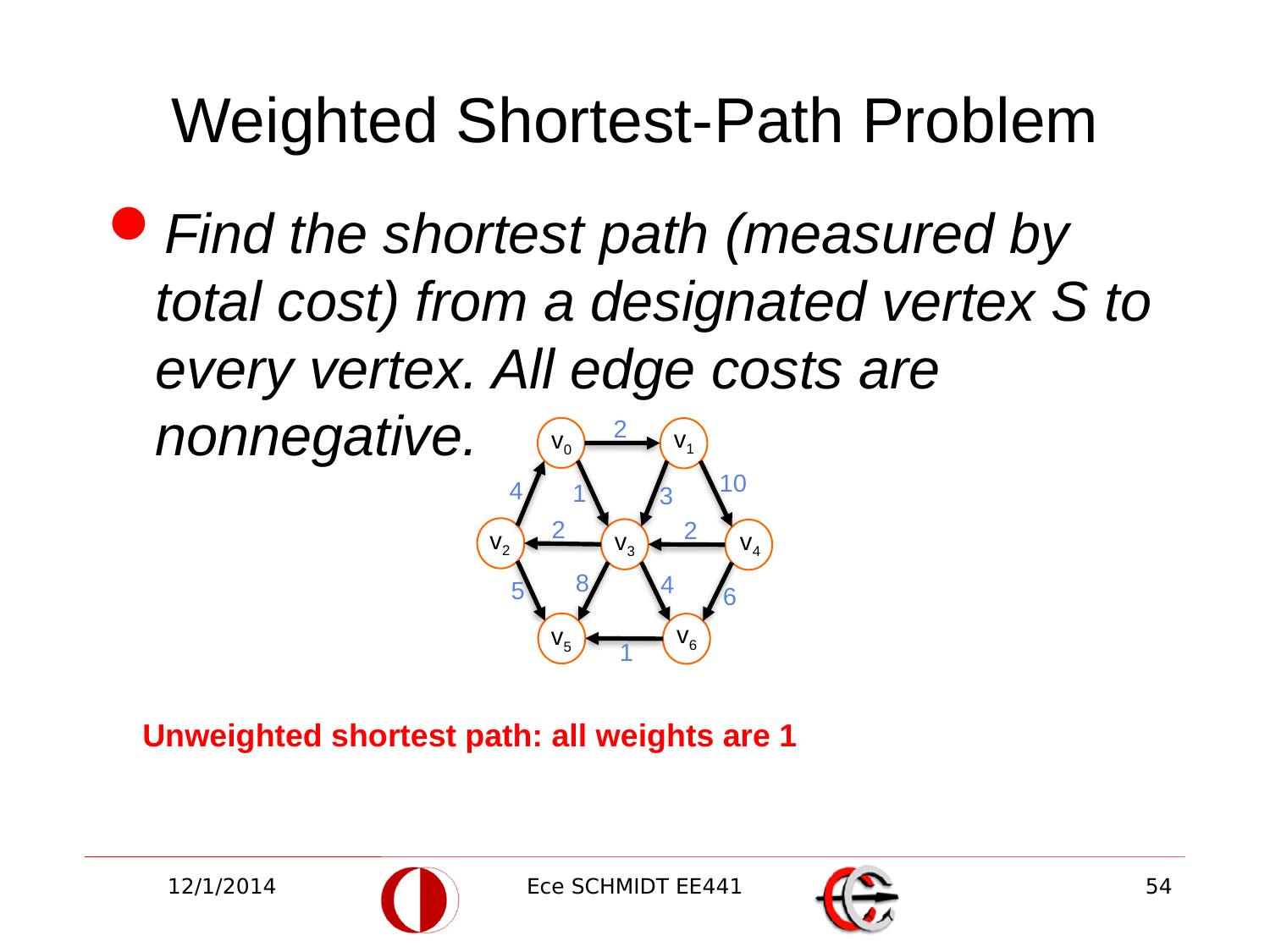

# Weighted Shortest-Path Problem
Find the shortest path (measured by total cost) from a designated vertex S to every vertex. All edge costs are nonnegative.

2

v0

v1

v2

v3

v4

v5

v6
10
4
1
4
5
6
1
3

2
2
8

Unweighted shortest path: all weights are 1
12/1/2014
Ece SCHMIDT EE441
54